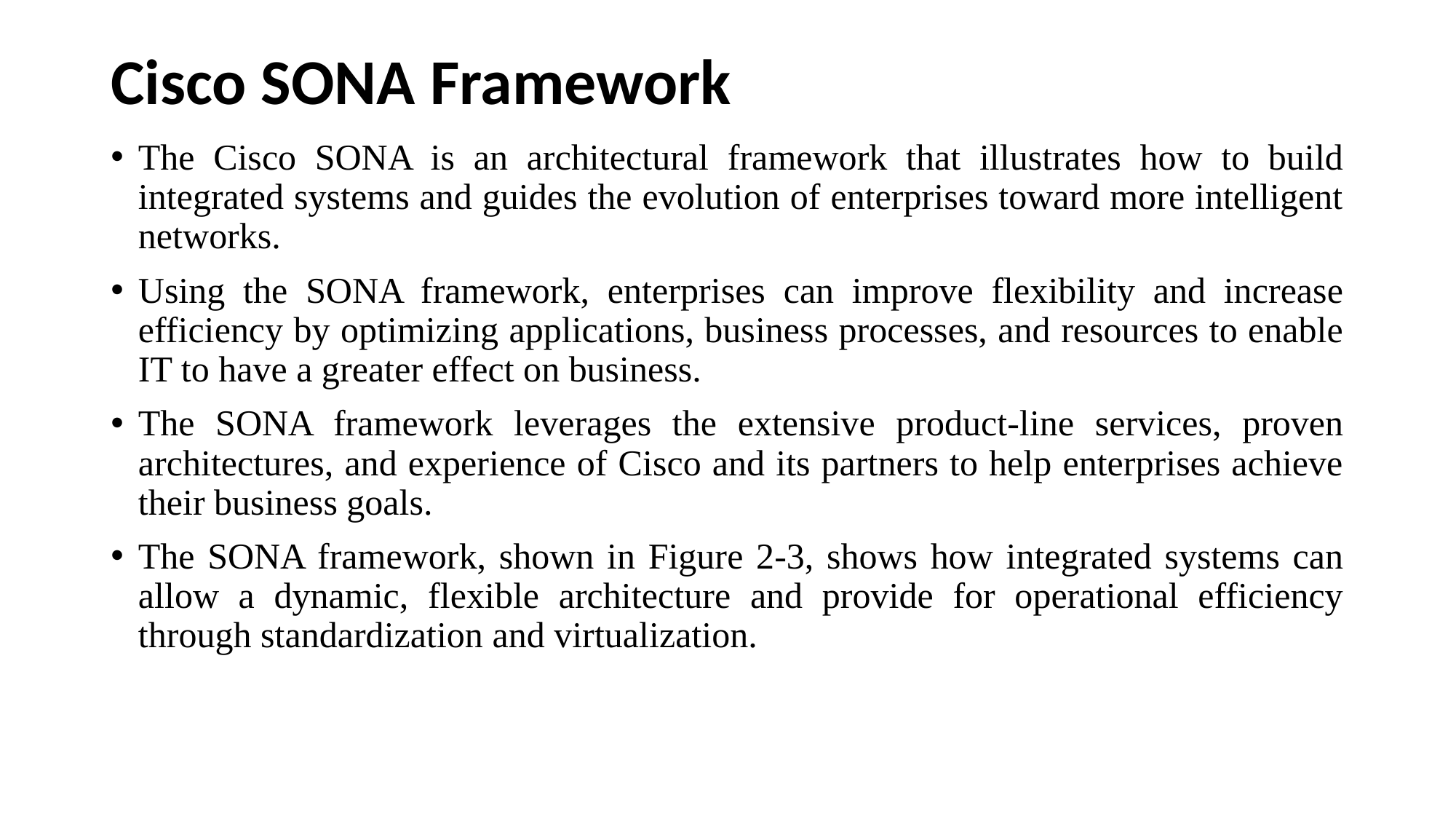

# Cisco SONA Framework
The Cisco SONA is an architectural framework that illustrates how to build integrated systems and guides the evolution of enterprises toward more intelligent networks.
Using the SONA framework, enterprises can improve flexibility and increase efficiency by optimizing applications, business processes, and resources to enable IT to have a greater effect on business.
The SONA framework leverages the extensive product-line services, proven architectures, and experience of Cisco and its partners to help enterprises achieve their business goals.
The SONA framework, shown in Figure 2-3, shows how integrated systems can allow a dynamic, flexible architecture and provide for operational efficiency through standardization and virtualization.